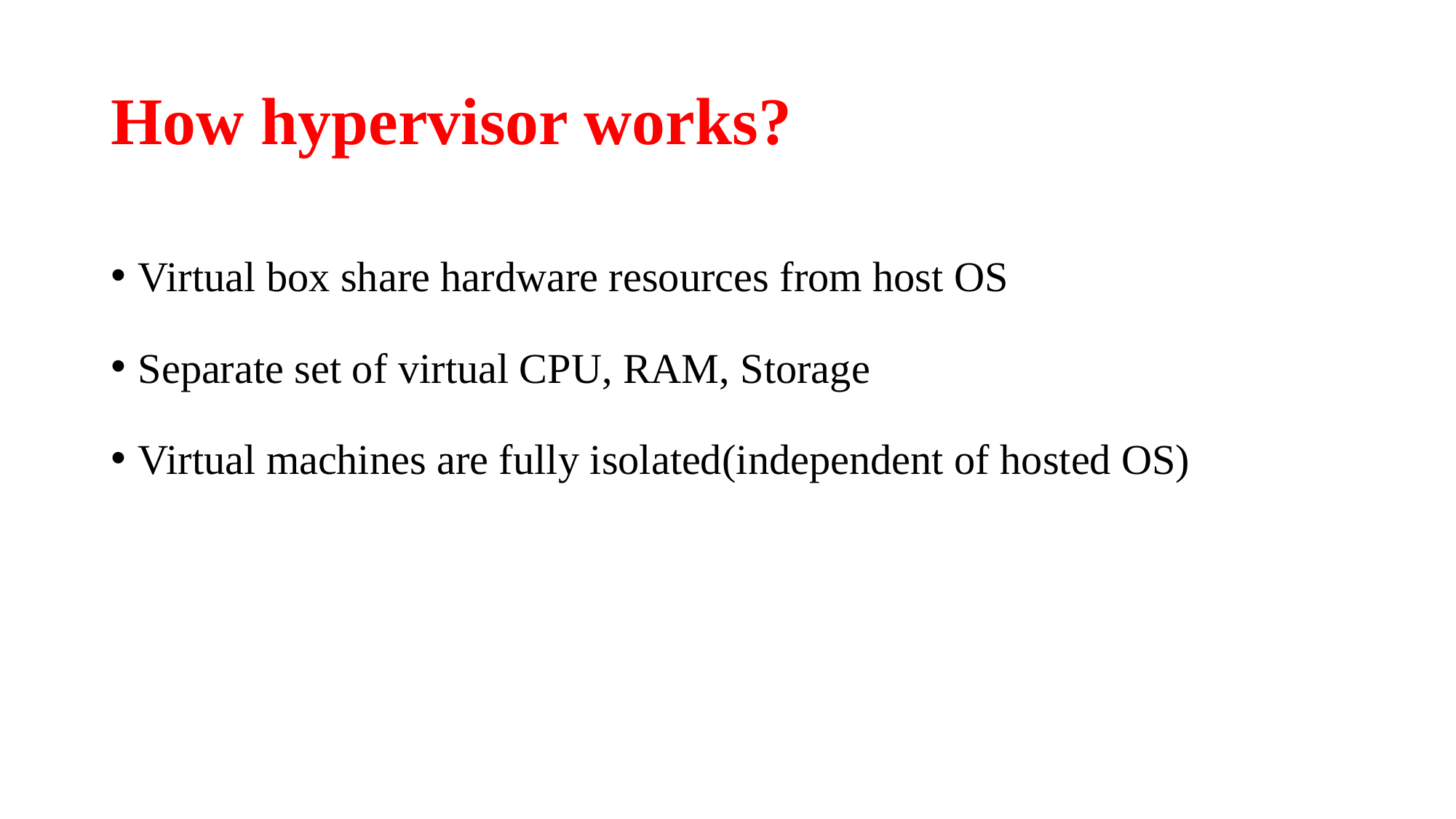

# How hypervisor works?
Virtual box share hardware resources from host OS
Separate set of virtual CPU, RAM, Storage
Virtual machines are fully isolated(independent of hosted OS)